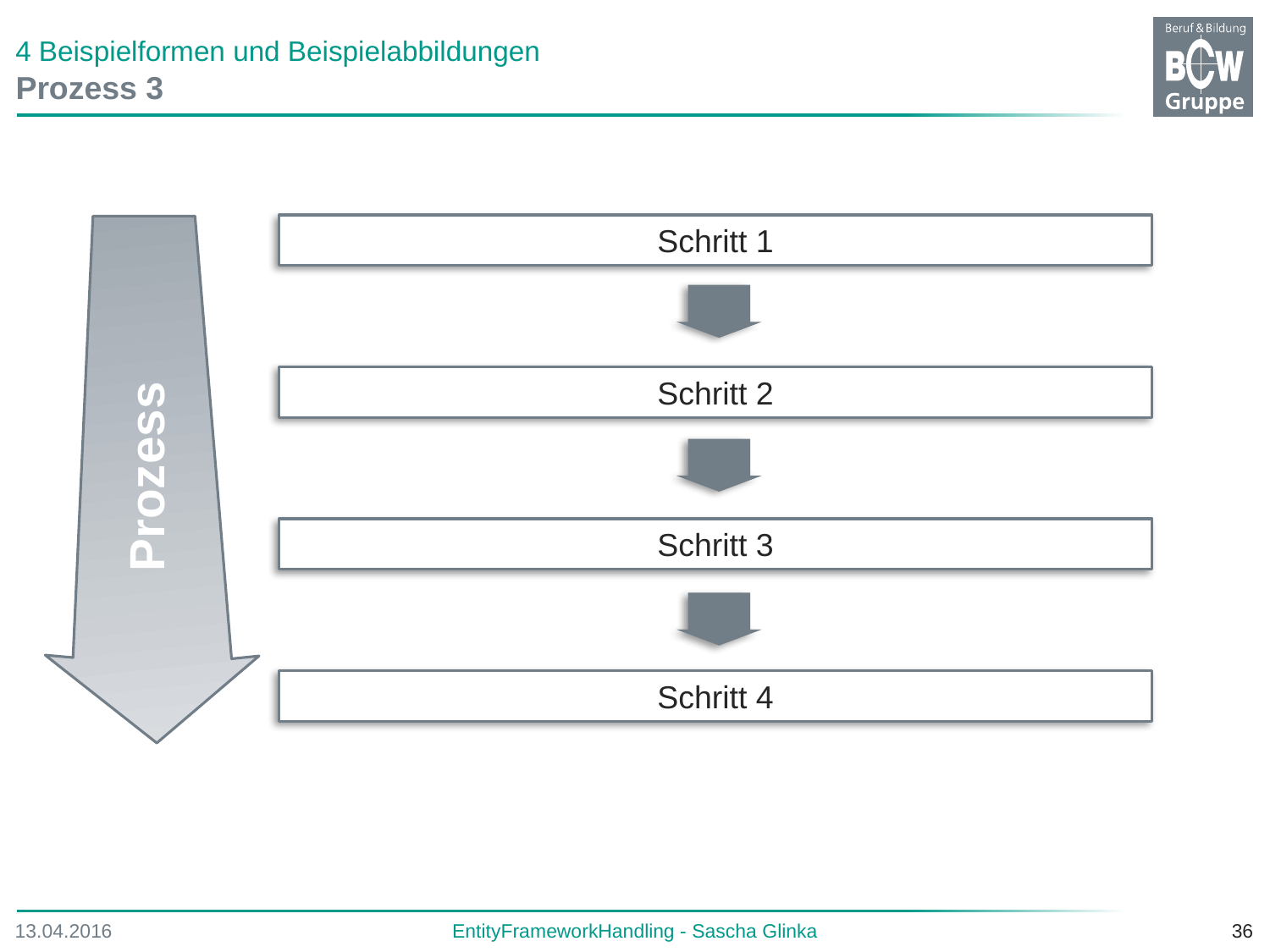

# 4 Beispielformen und Beispielabbildungen
Prozess 3
Schritt 1

Schritt 2

Prozess
Schritt 3

Schritt 4
13.04.2016
EntityFrameworkHandling - Sascha Glinka
36